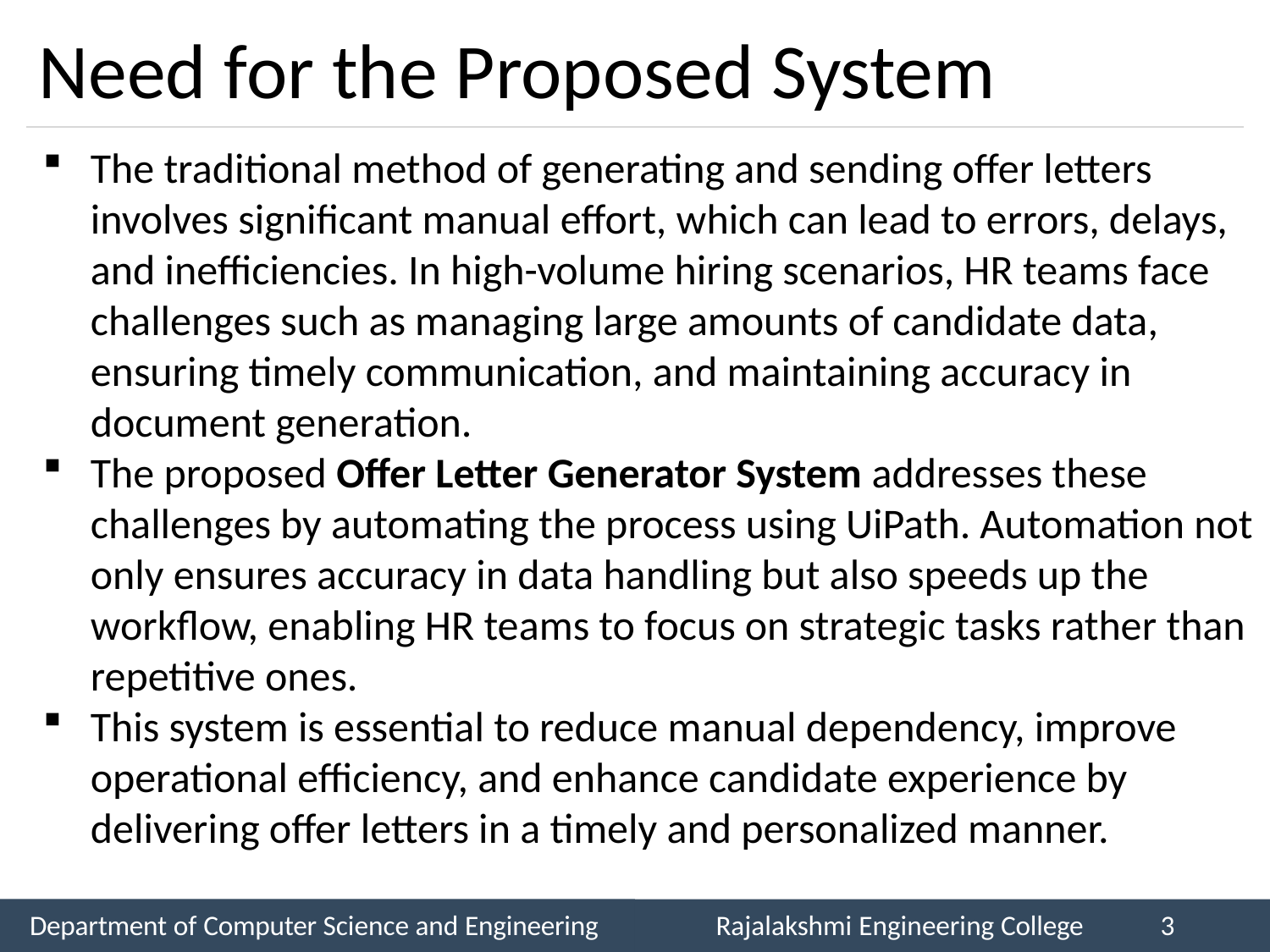

# Need for the Proposed System
The traditional method of generating and sending offer letters involves significant manual effort, which can lead to errors, delays, and inefficiencies. In high-volume hiring scenarios, HR teams face challenges such as managing large amounts of candidate data, ensuring timely communication, and maintaining accuracy in document generation.
The proposed Offer Letter Generator System addresses these challenges by automating the process using UiPath. Automation not only ensures accuracy in data handling but also speeds up the workflow, enabling HR teams to focus on strategic tasks rather than repetitive ones.
This system is essential to reduce manual dependency, improve operational efficiency, and enhance candidate experience by delivering offer letters in a timely and personalized manner.

Department of Computer Science and Engineering
Rajalakshmi Engineering College
3